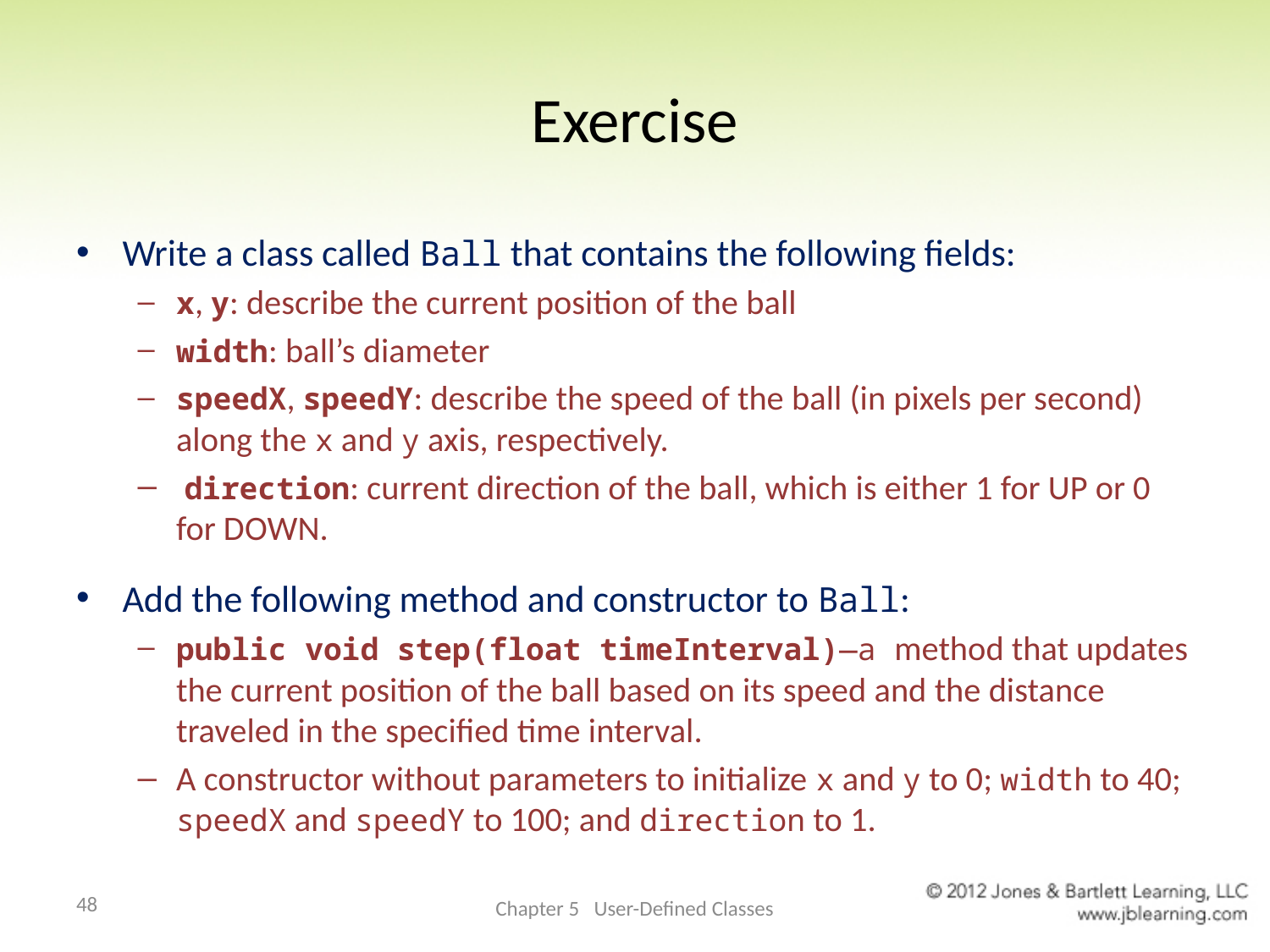

# Exercise
Write a class called Ball that contains the following fields:
x, y: describe the current position of the ball
width: ball’s diameter
speedX, speedY: describe the speed of the ball (in pixels per second) along the x and y axis, respectively.
 direction: current direction of the ball, which is either 1 for UP or 0 for DOWN.
Add the following method and constructor to Ball:
public void step(float timeInterval)—a method that updates the current position of the ball based on its speed and the distance traveled in the specified time interval.
A constructor without parameters to initialize x and y to 0; width to 40; speedX and speedY to 100; and direction to 1.

48
Chapter 5   User-Defined Classes